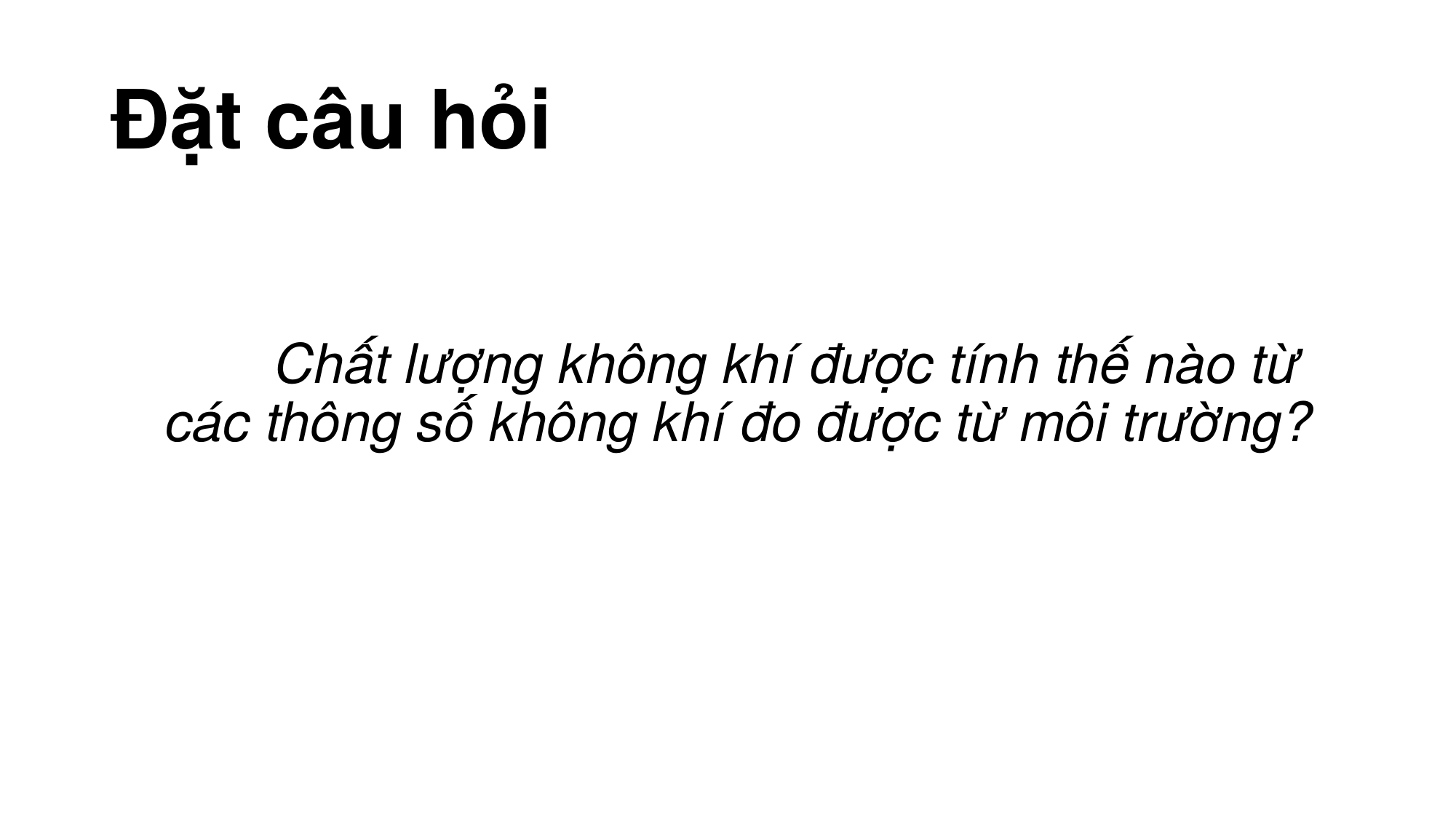

# Đặt câu hỏi
	Chất lượng không khí được tính thế nào từ các thông số không khí đo được từ môi trường?